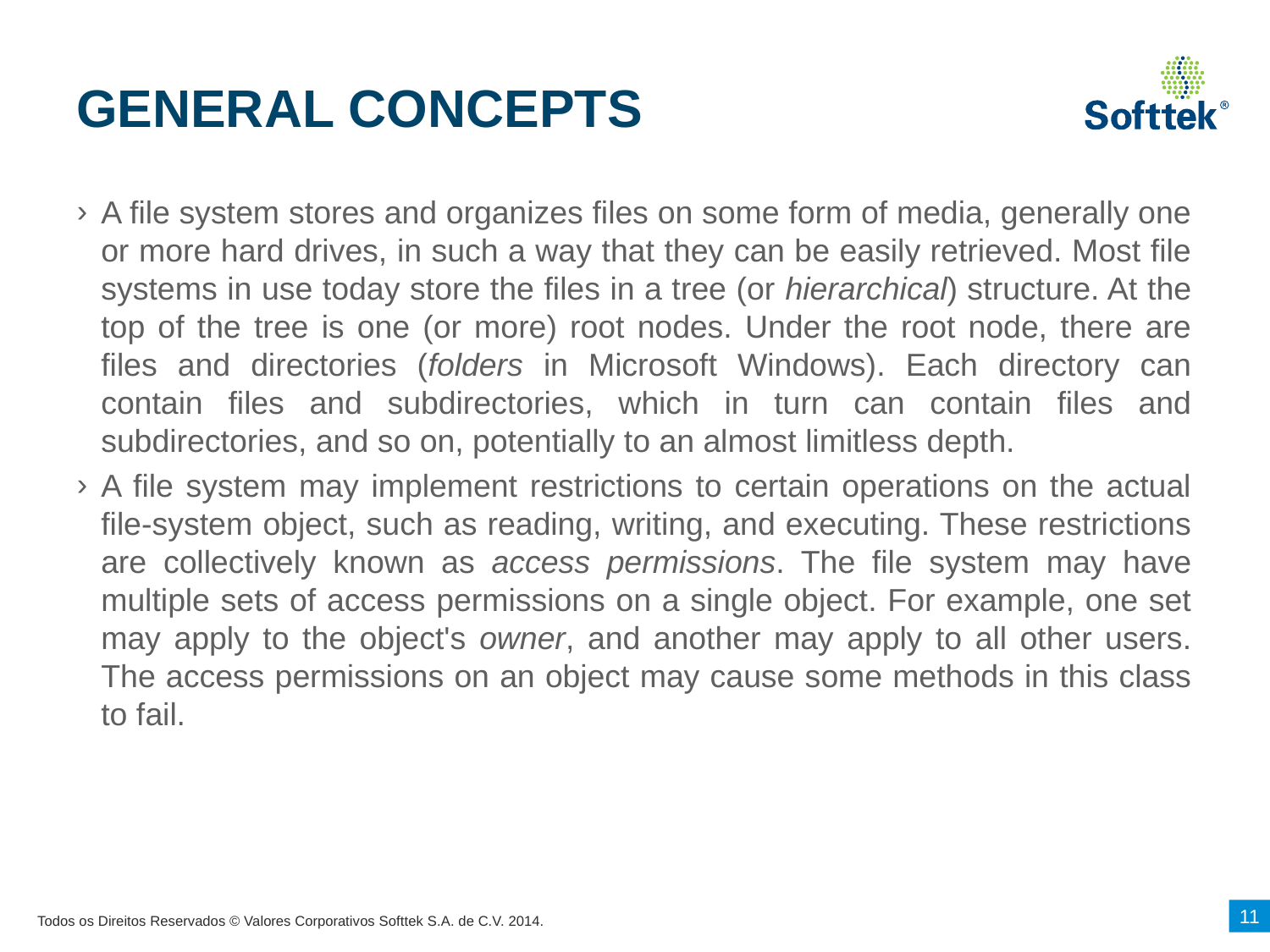

# GENERAL CONCEPTS
A file system stores and organizes files on some form of media, generally one or more hard drives, in such a way that they can be easily retrieved. Most file systems in use today store the files in a tree (or hierarchical) structure. At the top of the tree is one (or more) root nodes. Under the root node, there are files and directories (folders in Microsoft Windows). Each directory can contain files and subdirectories, which in turn can contain files and subdirectories, and so on, potentially to an almost limitless depth.
A file system may implement restrictions to certain operations on the actual file-system object, such as reading, writing, and executing. These restrictions are collectively known as access permissions. The file system may have multiple sets of access permissions on a single object. For example, one set may apply to the object's owner, and another may apply to all other users. The access permissions on an object may cause some methods in this class to fail.
11